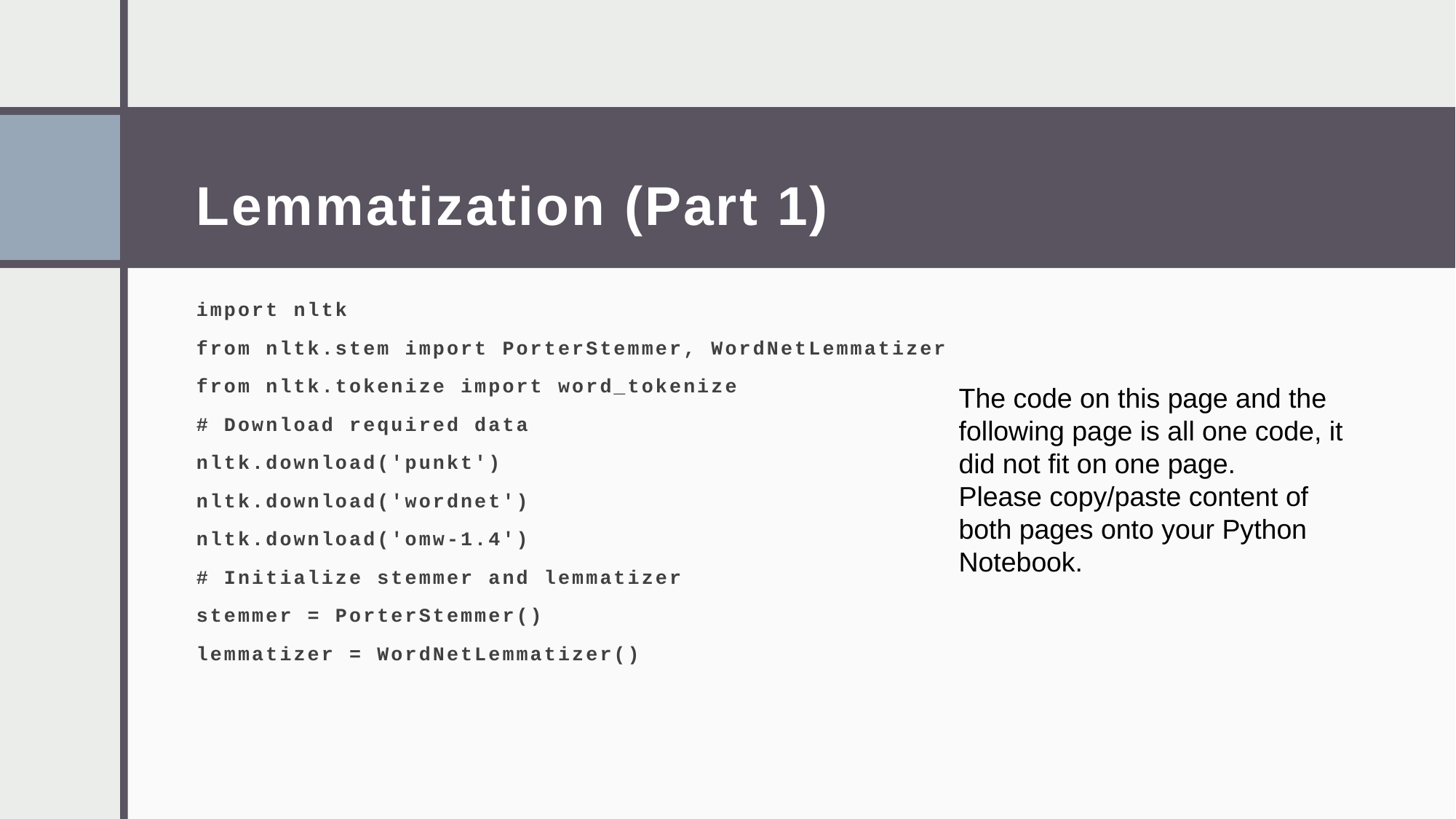

# Lemmatization (Part 1)

import nltk
from nltk.stem import PorterStemmer, WordNetLemmatizer
from nltk.tokenize import word_tokenize
# Download required data
nltk.download('punkt')
nltk.download('wordnet')
nltk.download('omw-1.4')
# Initialize stemmer and lemmatizer
stemmer = PorterStemmer()
lemmatizer = WordNetLemmatizer()

The code on this page and the following page is all one code, it did not fit on one page.
Please copy/paste content of both pages onto your Python Notebook.